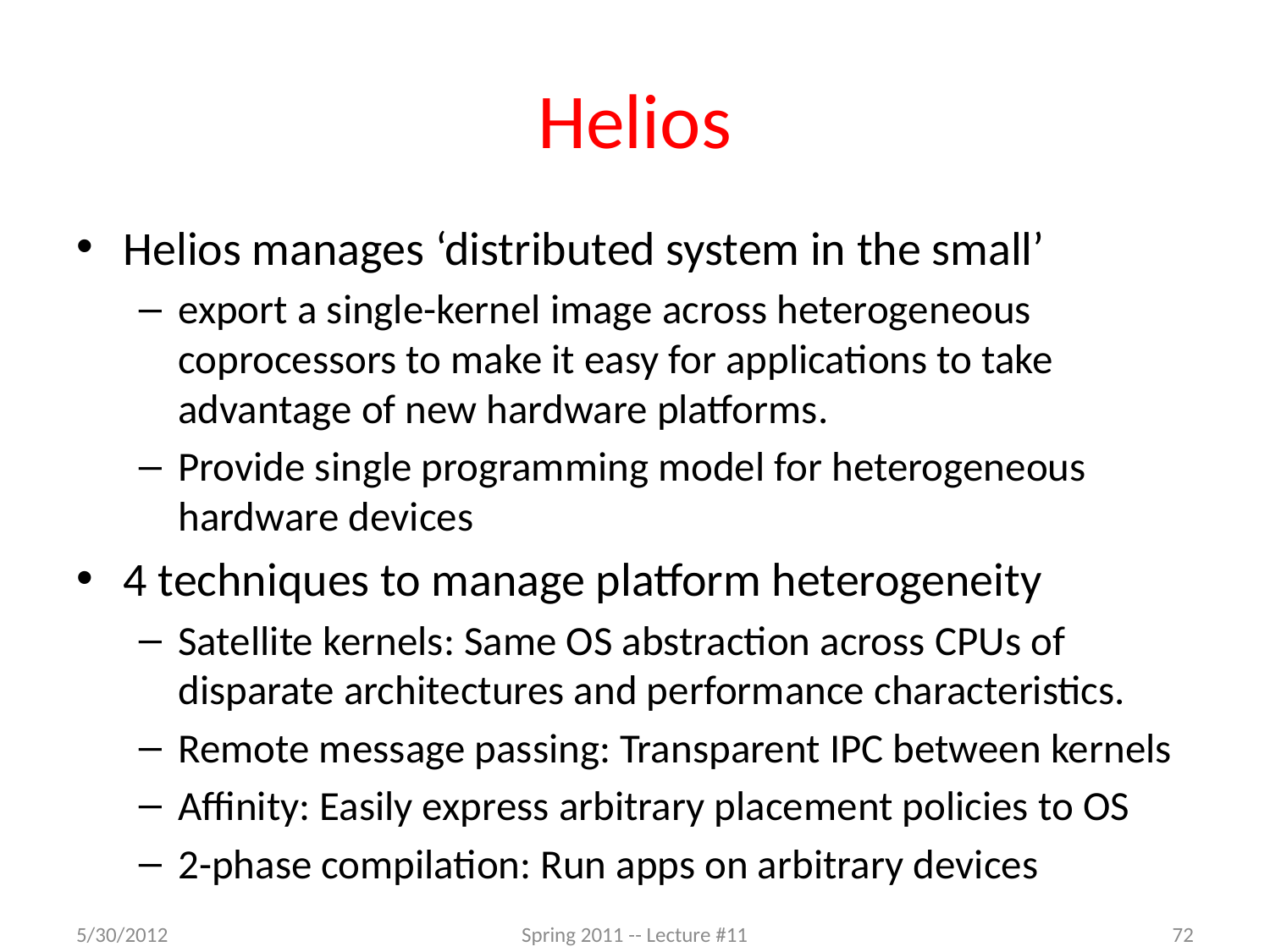

# Helios
Helios manages ‘distributed system in the small’
export a single-kernel image across heterogeneous coprocessors to make it easy for applications to take advantage of new hardware platforms.
Provide single programming model for heterogeneous hardware devices
4 techniques to manage platform heterogeneity
Satellite kernels: Same OS abstraction across CPUs of disparate architectures and performance characteristics.
Remote message passing: Transparent IPC between kernels
Affinity: Easily express arbitrary placement policies to OS
2-phase compilation: Run apps on arbitrary devices
5/30/2012
Spring 2011 -- Lecture #11
72